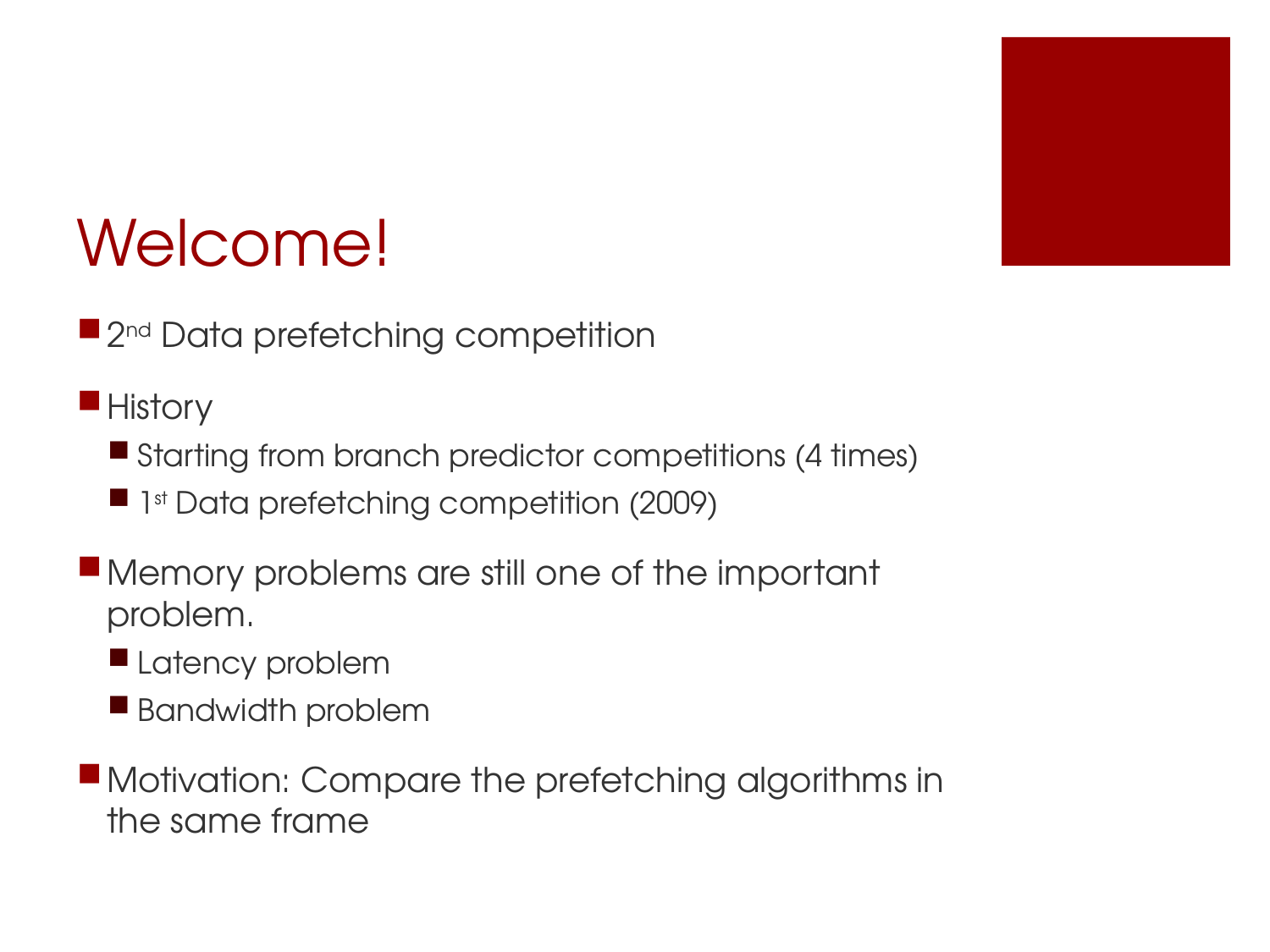

# Welcome!
2nd Data prefetching competition
History
Starting from branch predictor competitions (4 times)
1st Data prefetching competition (2009)
Memory problems are still one of the important problem.
Latency problem
Bandwidth problem
Motivation: Compare the prefetching algorithms in the same frame